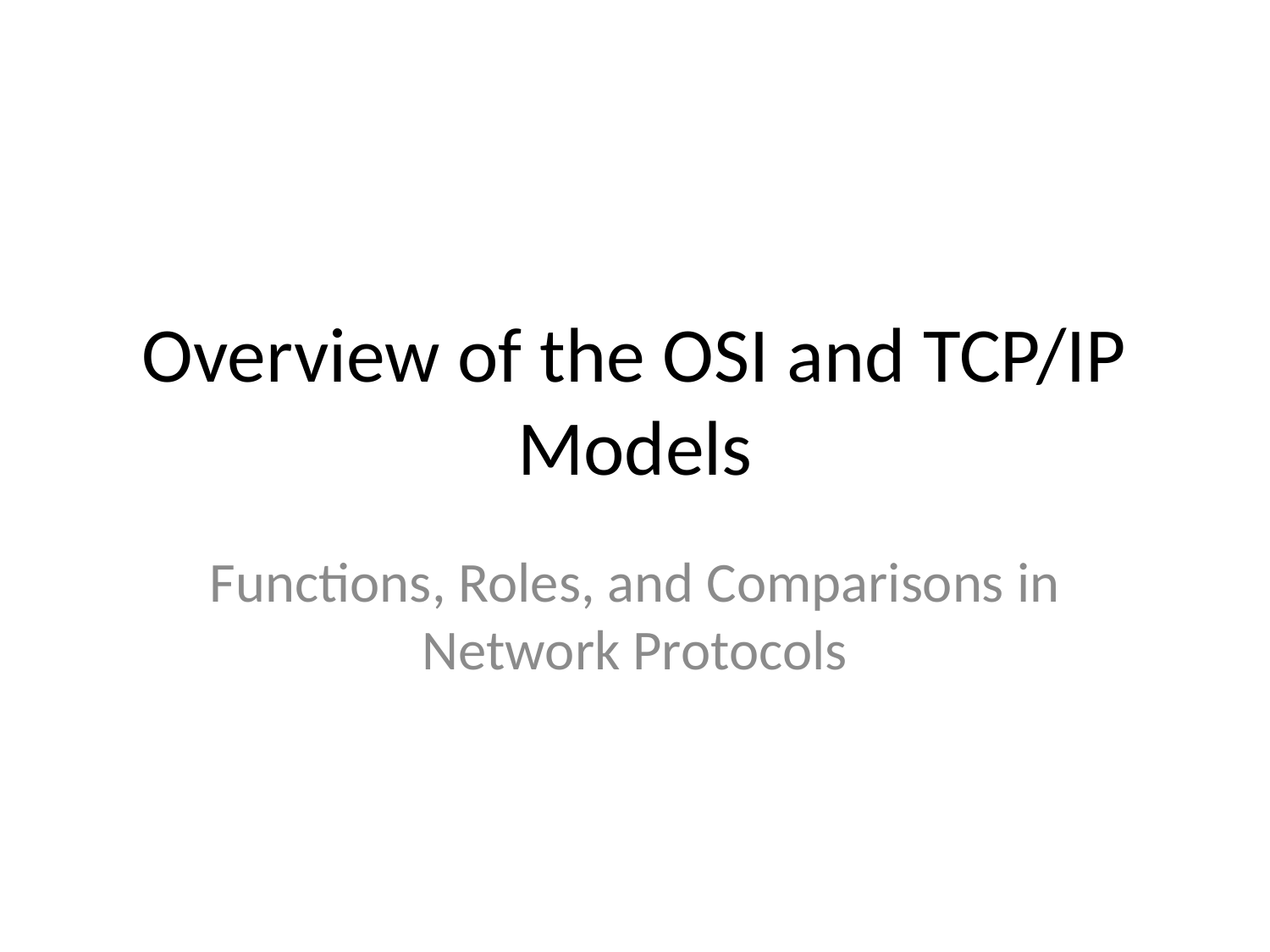

# Overview of the OSI and TCP/IP Models
Functions, Roles, and Comparisons in Network Protocols